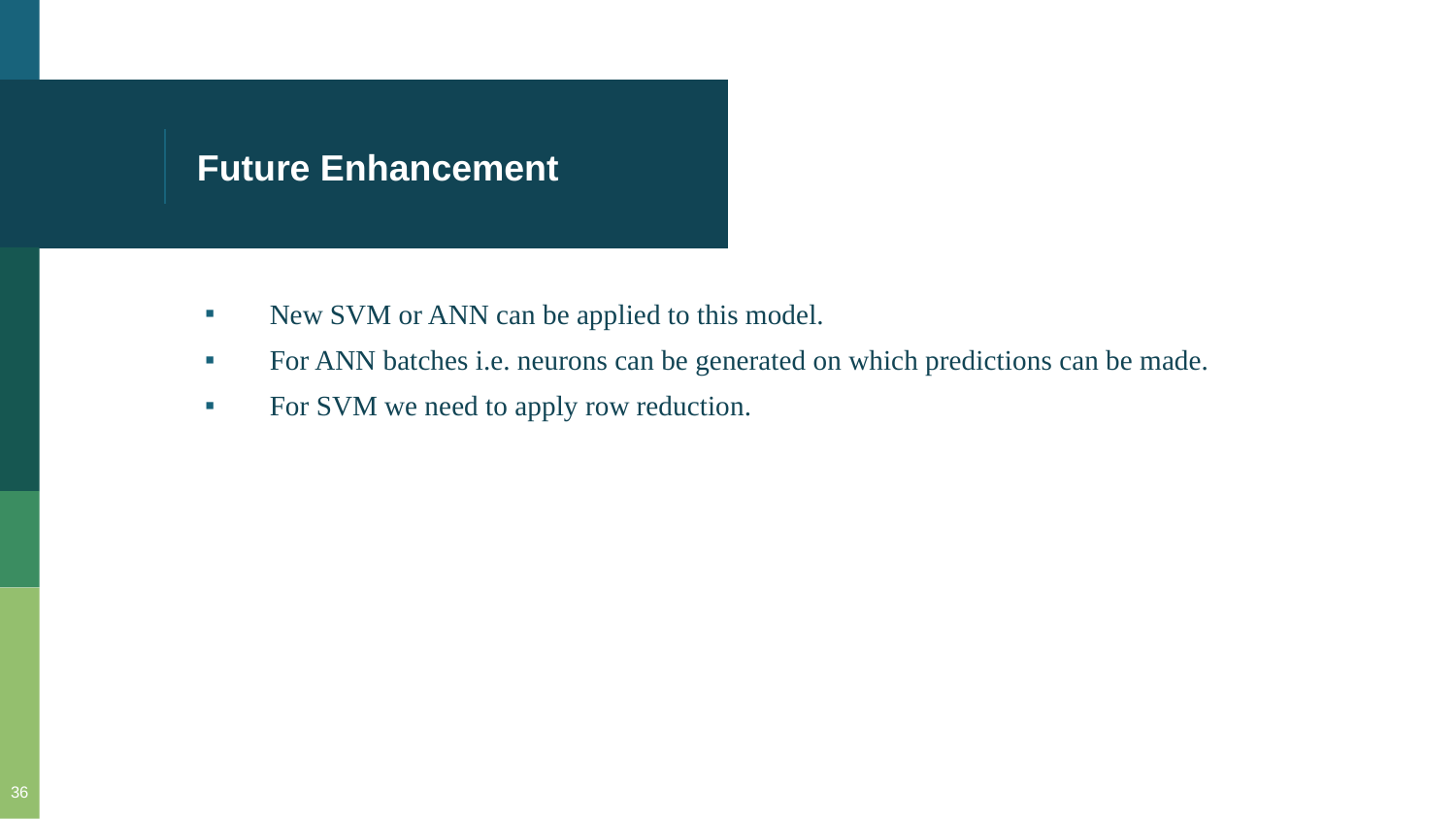

# Future Enhancement
New SVM or ANN can be applied to this model.
For ANN batches i.e. neurons can be generated on which predictions can be made.
For SVM we need to apply row reduction.
36